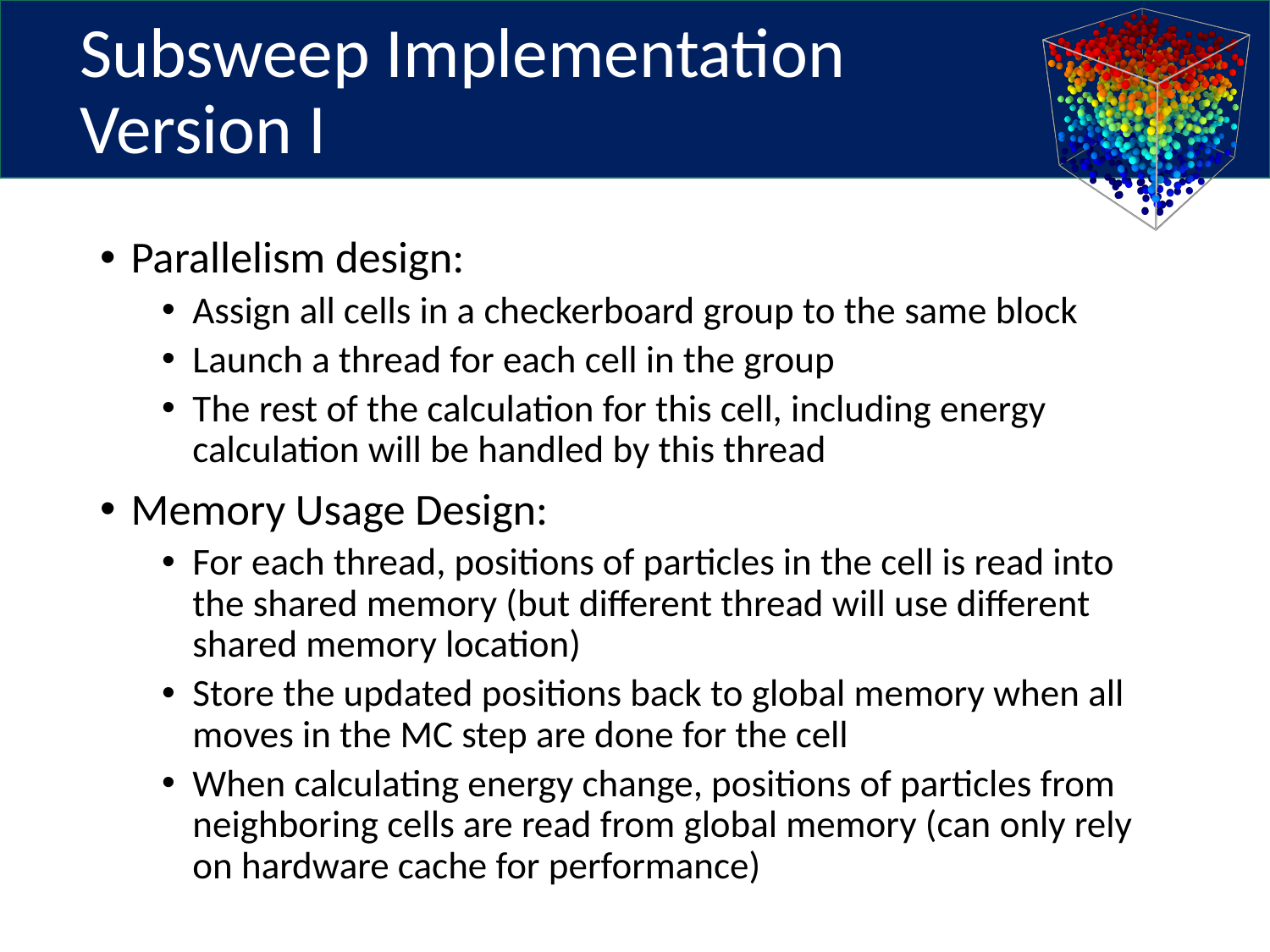

# Subsweep Implementation Version I
Parallelism design:
Assign all cells in a checkerboard group to the same block
Launch a thread for each cell in the group
The rest of the calculation for this cell, including energy calculation will be handled by this thread
Memory Usage Design:
For each thread, positions of particles in the cell is read into the shared memory (but different thread will use different shared memory location)
Store the updated positions back to global memory when all moves in the MC step are done for the cell
When calculating energy change, positions of particles from neighboring cells are read from global memory (can only rely on hardware cache for performance)